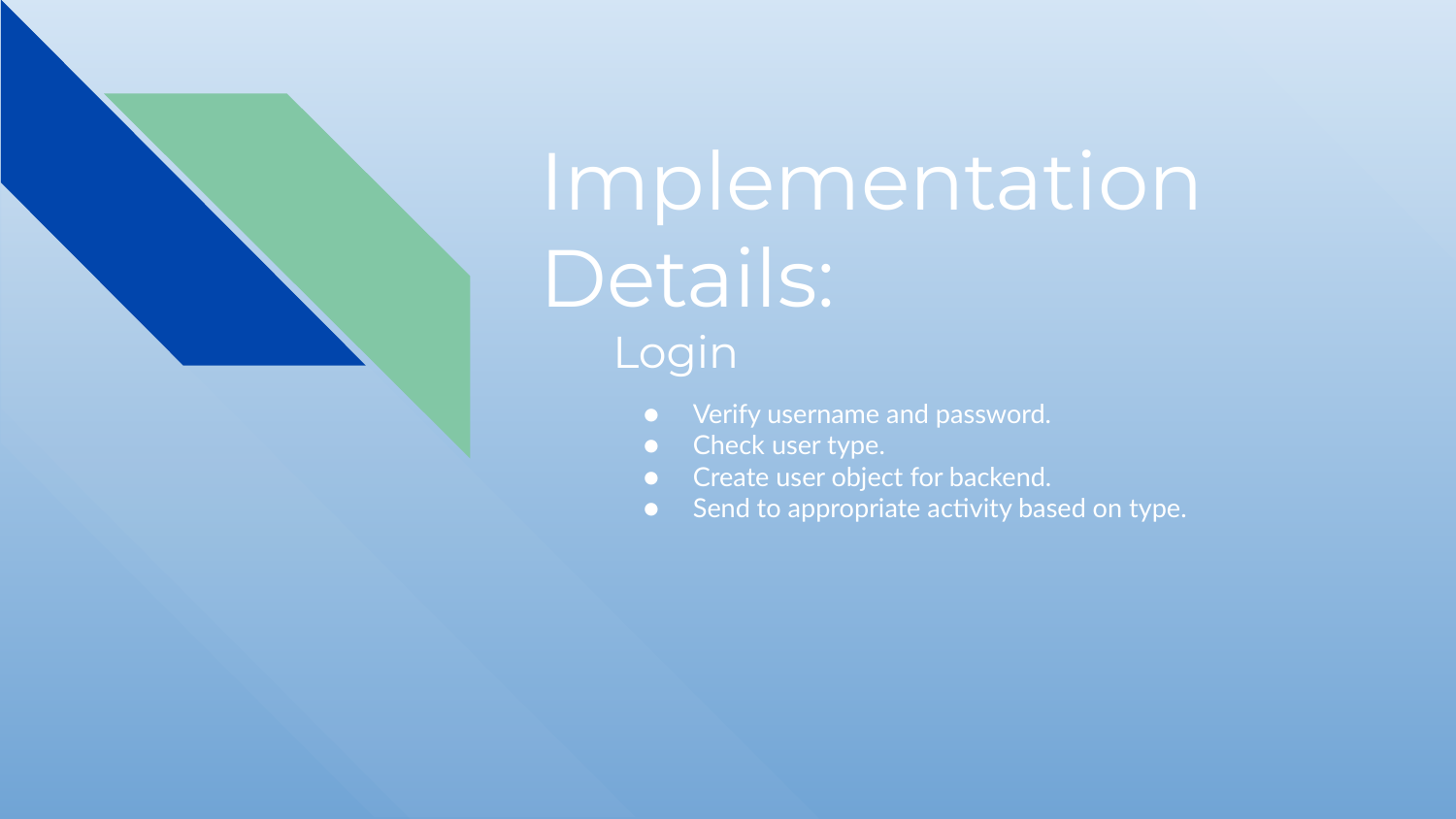

# Implementation
Details:
Login
Verify username and password.
Check user type.
Create user object for backend.
Send to appropriate activity based on type.